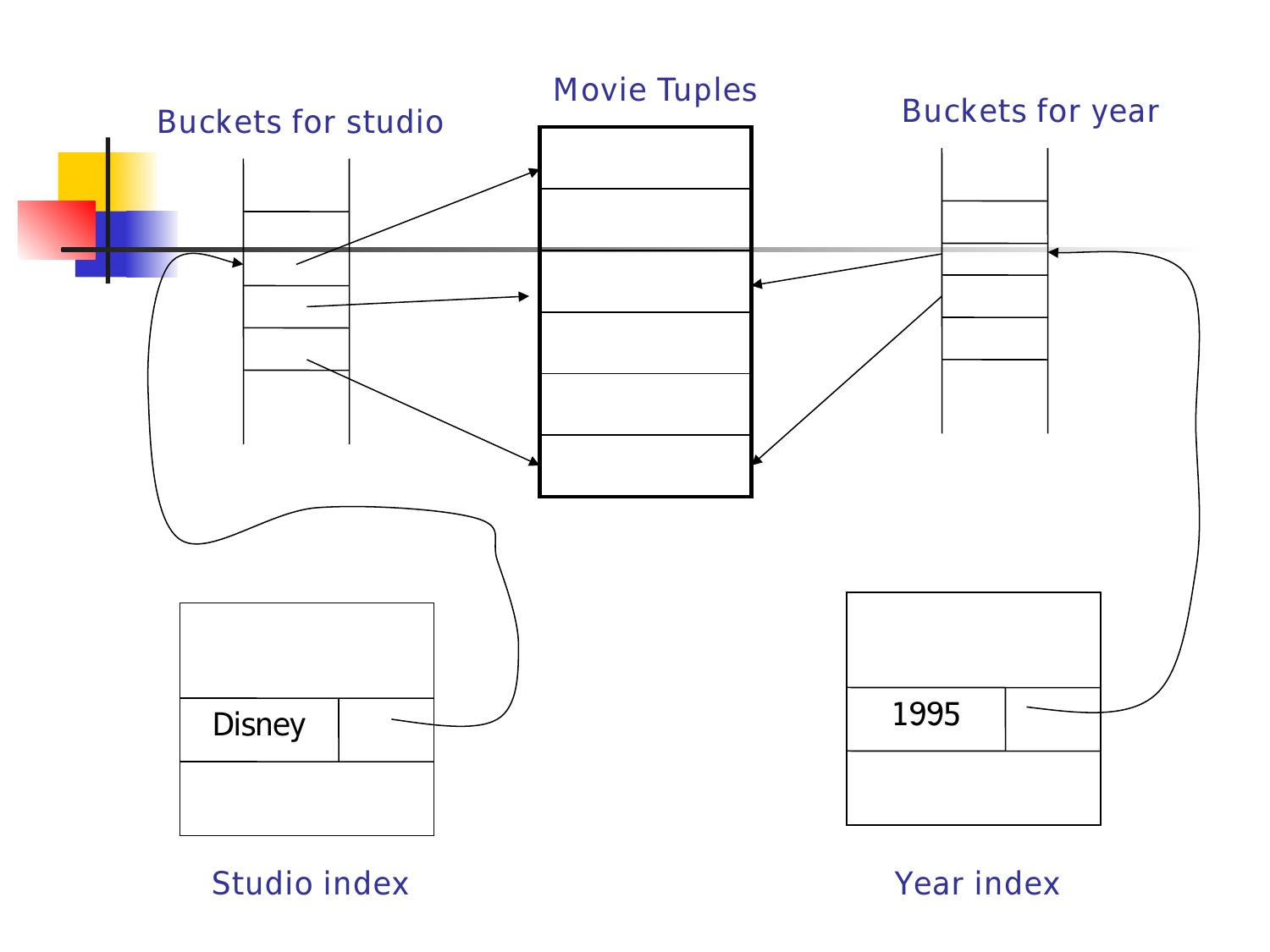

Movie Tuples
Buckets for year
Buckets for studio
|  |
| --- |
|  |
|  |
|  |
|  |
|  |

1995

Disney

Studio index
Year index